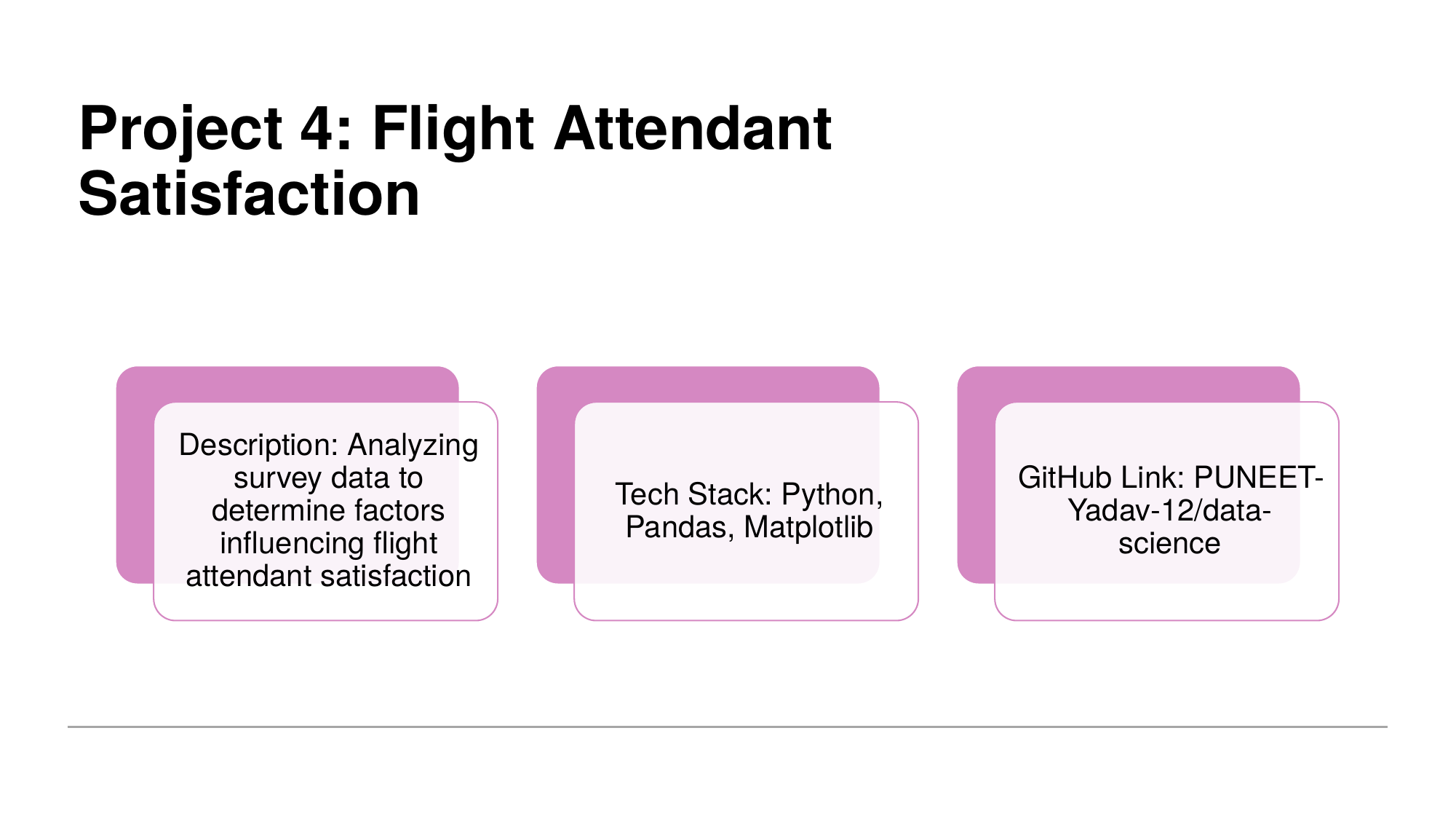

# Project 4: Flight Attendant Satisfaction
Description: Analyzing survey data to determine factors influencing flight attendant satisfaction
Tech Stack: Python, Pandas, Matplotlib
GitHub Link: PUNEET-Yadav-12/data-science